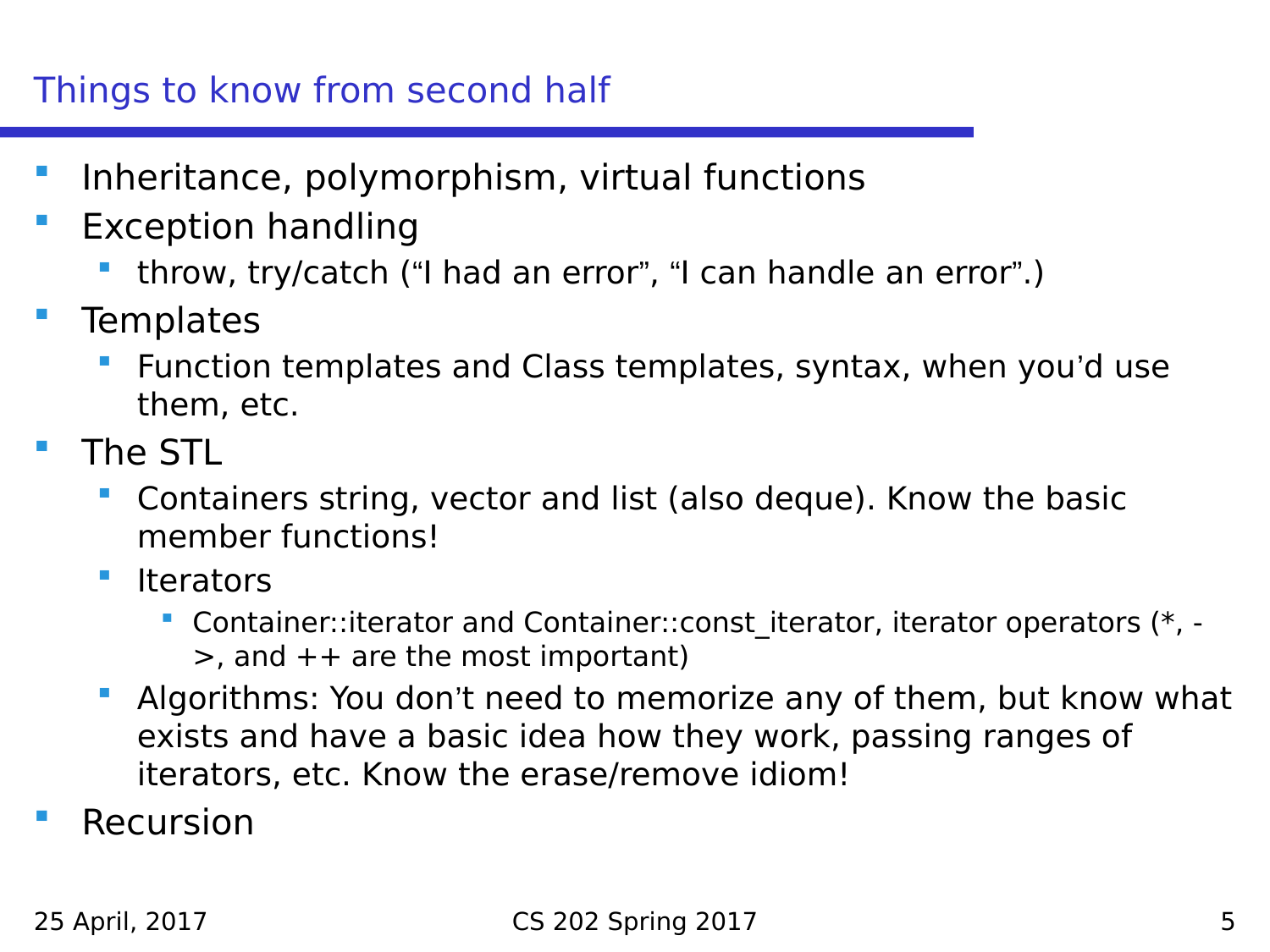

# Things to know from second half
Inheritance, polymorphism, virtual functions
Exception handling
throw, try/catch (“I had an error”, “I can handle an error”.)
Templates
Function templates and Class templates, syntax, when you’d use them, etc.
The STL
Containers string, vector and list (also deque). Know the basic member functions!
Iterators
Container::iterator and Container::const_iterator, iterator operators (*, ->, and ++ are the most important)
Algorithms: You don’t need to memorize any of them, but know what exists and have a basic idea how they work, passing ranges of iterators, etc. Know the erase/remove idiom!
Recursion
25 April, 2017
CS 202 Spring 2017
5